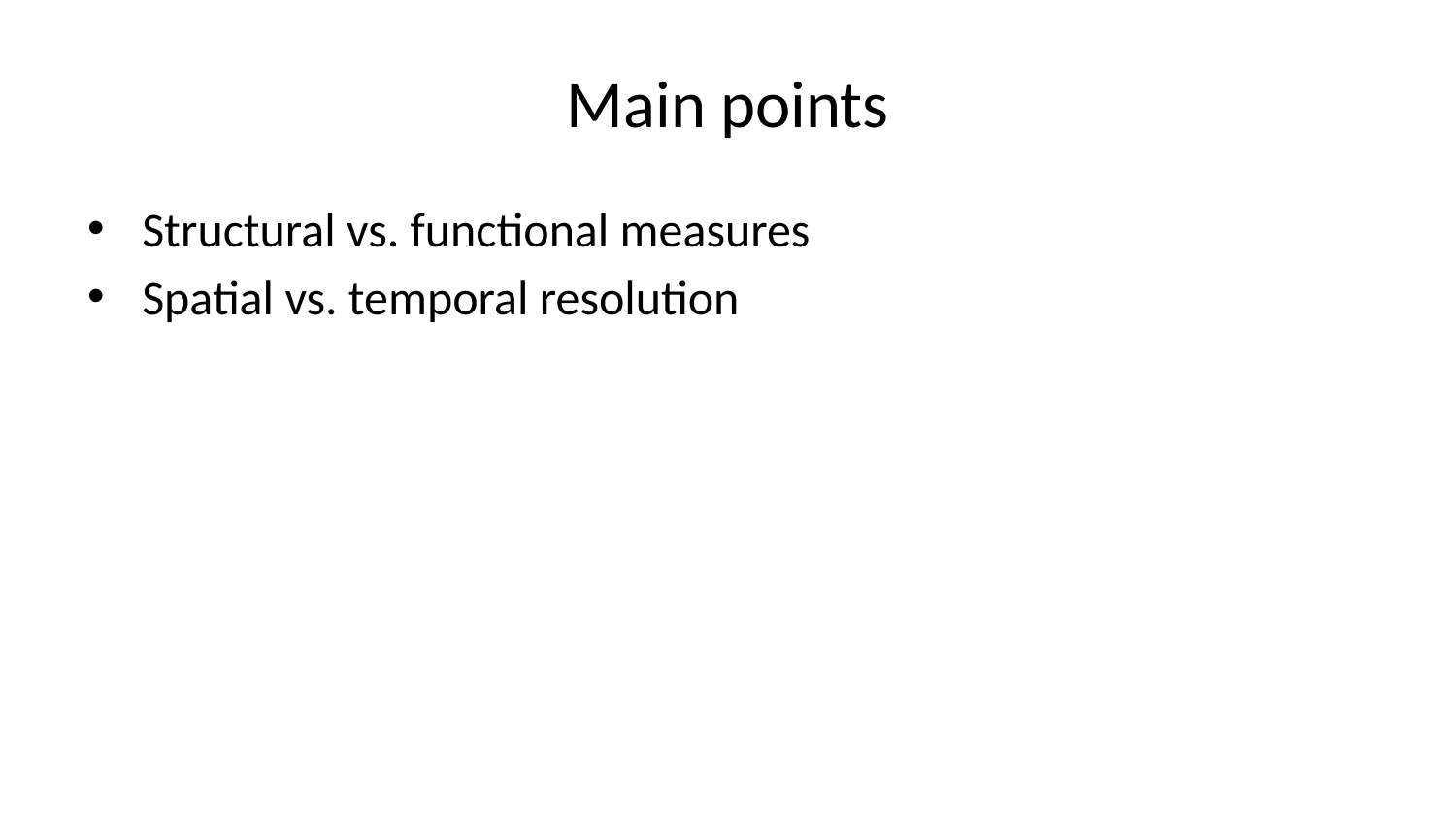

# Main points
Structural vs. functional measures
Spatial vs. temporal resolution